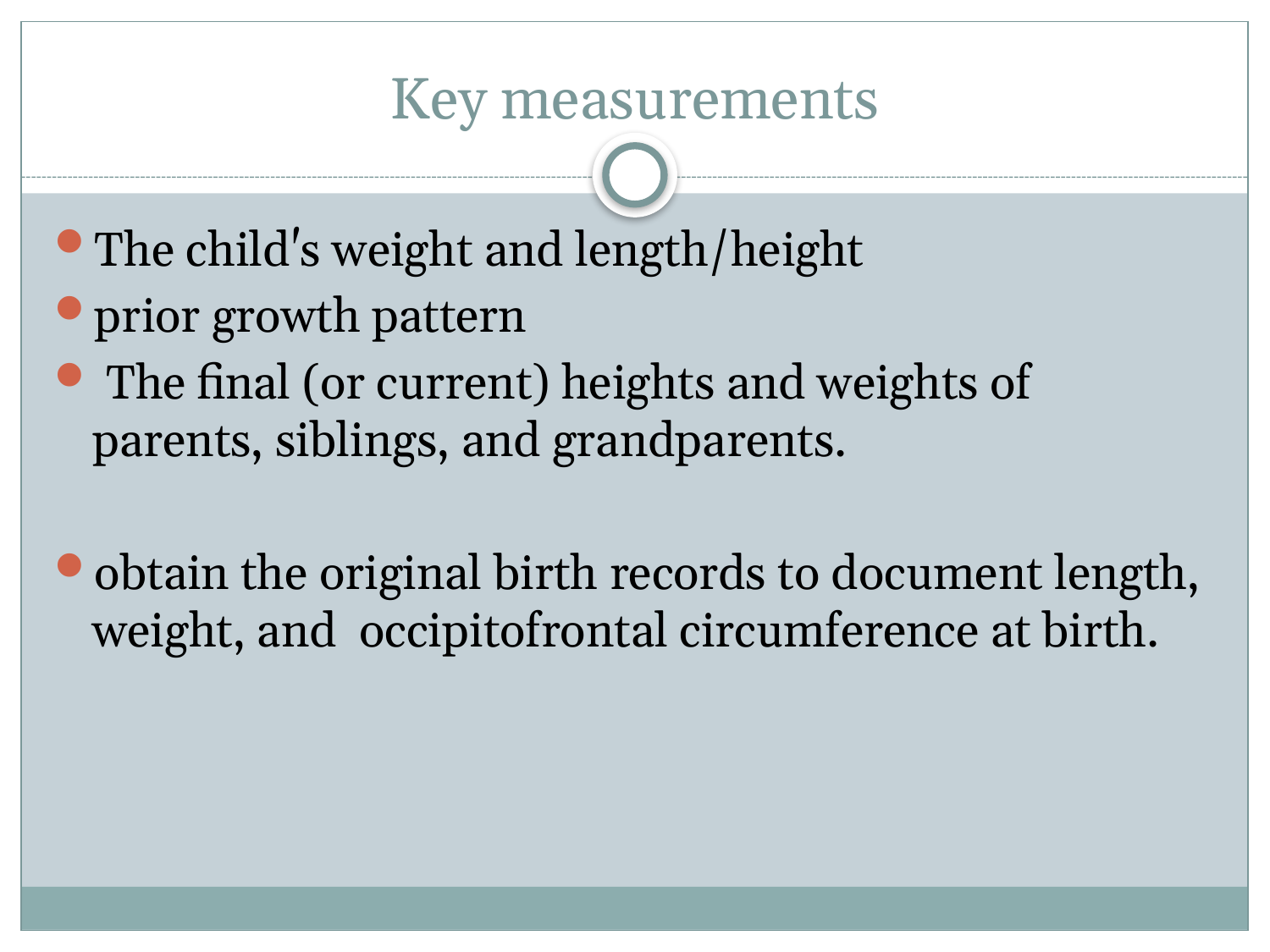

# Key measurements
The child's weight and length/height
prior growth pattern
 The final (or current) heights and weights of parents, siblings, and grandparents.

obtain the original birth records to document length, weight, and  occipitofrontal circumference at birth.